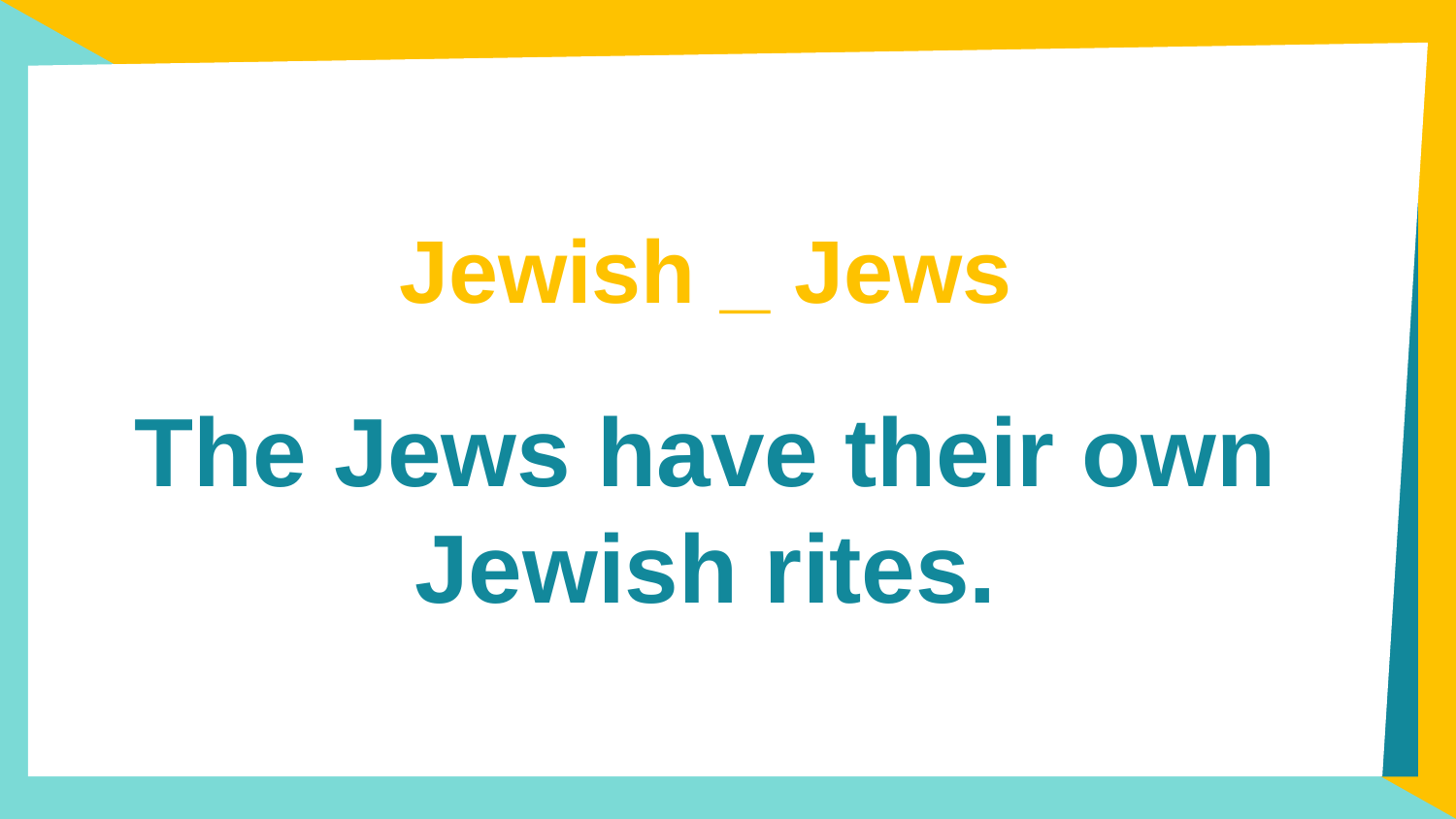

# Jewish _ Jews
The Jews have their own Jewish rites.